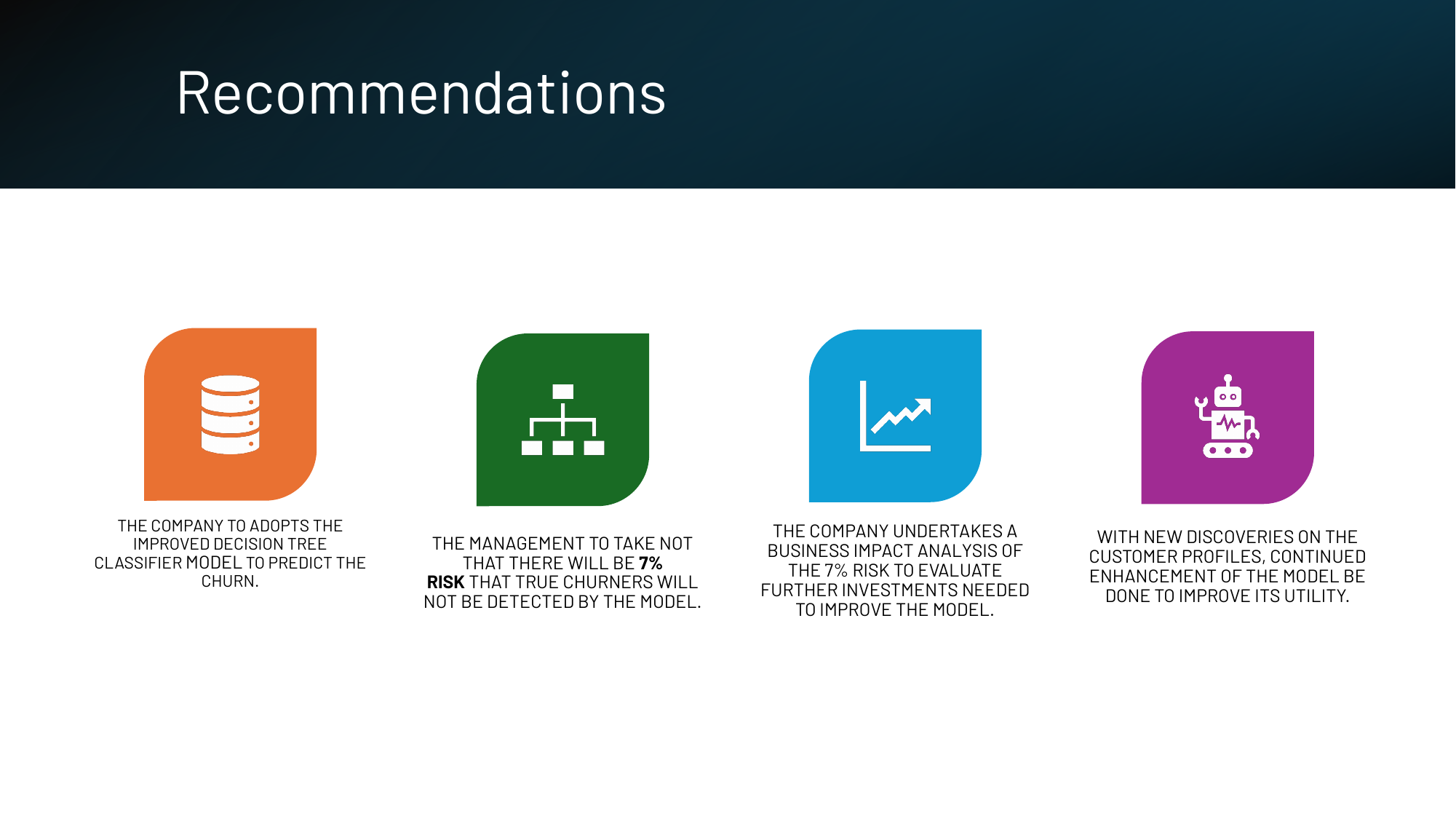

# Recommendations
The company to adopts the improved decision tree classifier model to predict the churn.
The management to take not that there will be 7% risk that true churners will not be detected by the model.
The company undertakes a business impact analysis of the 7% risk to evaluate further investments needed to improve the model.
With new discoveries on the customer profiles, continued enhancement of the model be done to improve its utility.